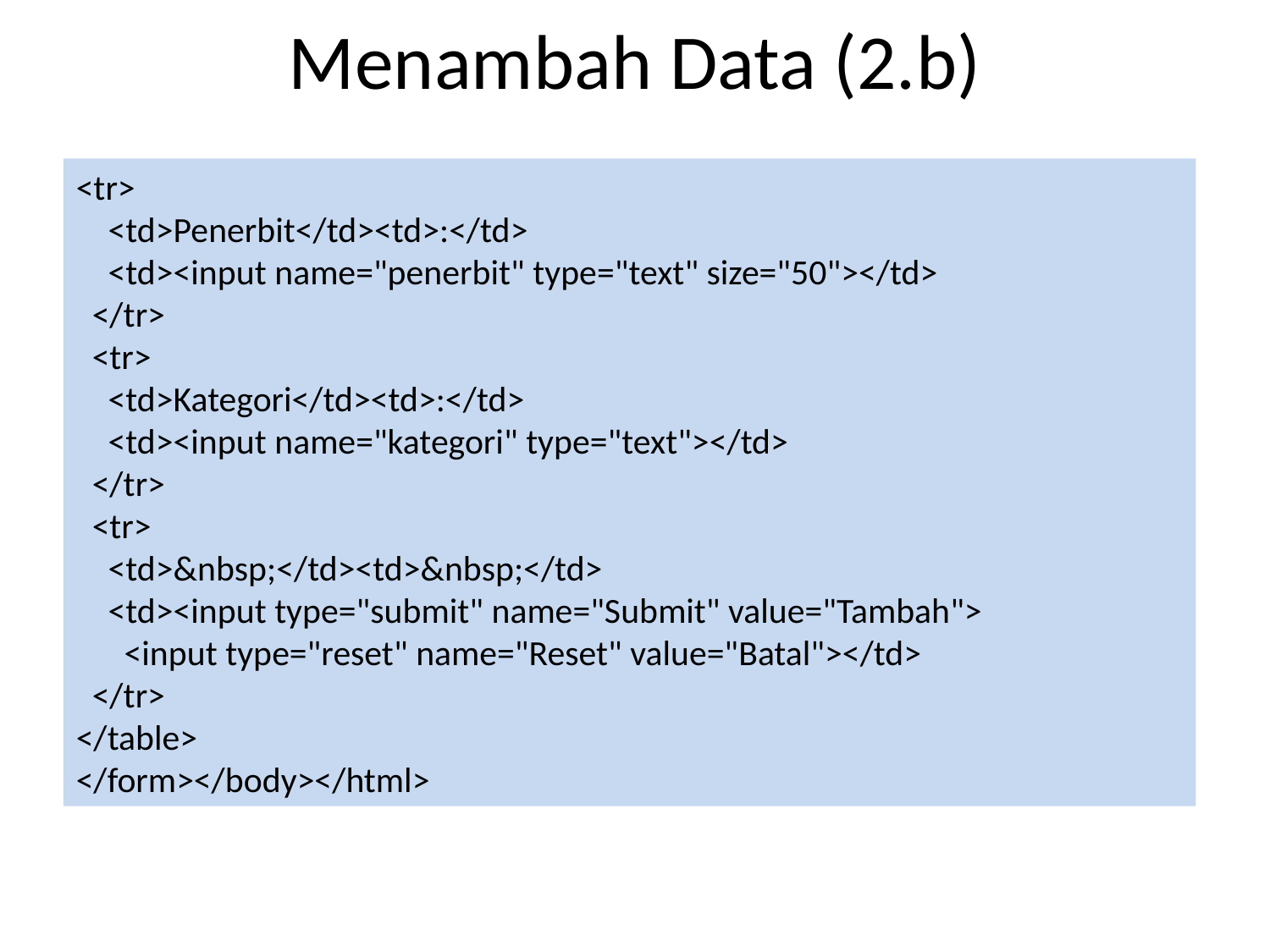

# Menambah Data (2.b)
<tr>
    <td>Penerbit</td><td>:</td>
    <td><input name="penerbit" type="text" size="50"></td>
  </tr>
  <tr>
    <td>Kategori</td><td>:</td>
    <td><input name="kategori" type="text"></td>
  </tr>
  <tr>
    <td>&nbsp;</td><td>&nbsp;</td>
    <td><input type="submit" name="Submit" value="Tambah">
      <input type="reset" name="Reset" value="Batal"></td>
  </tr>
</table>
</form></body></html>